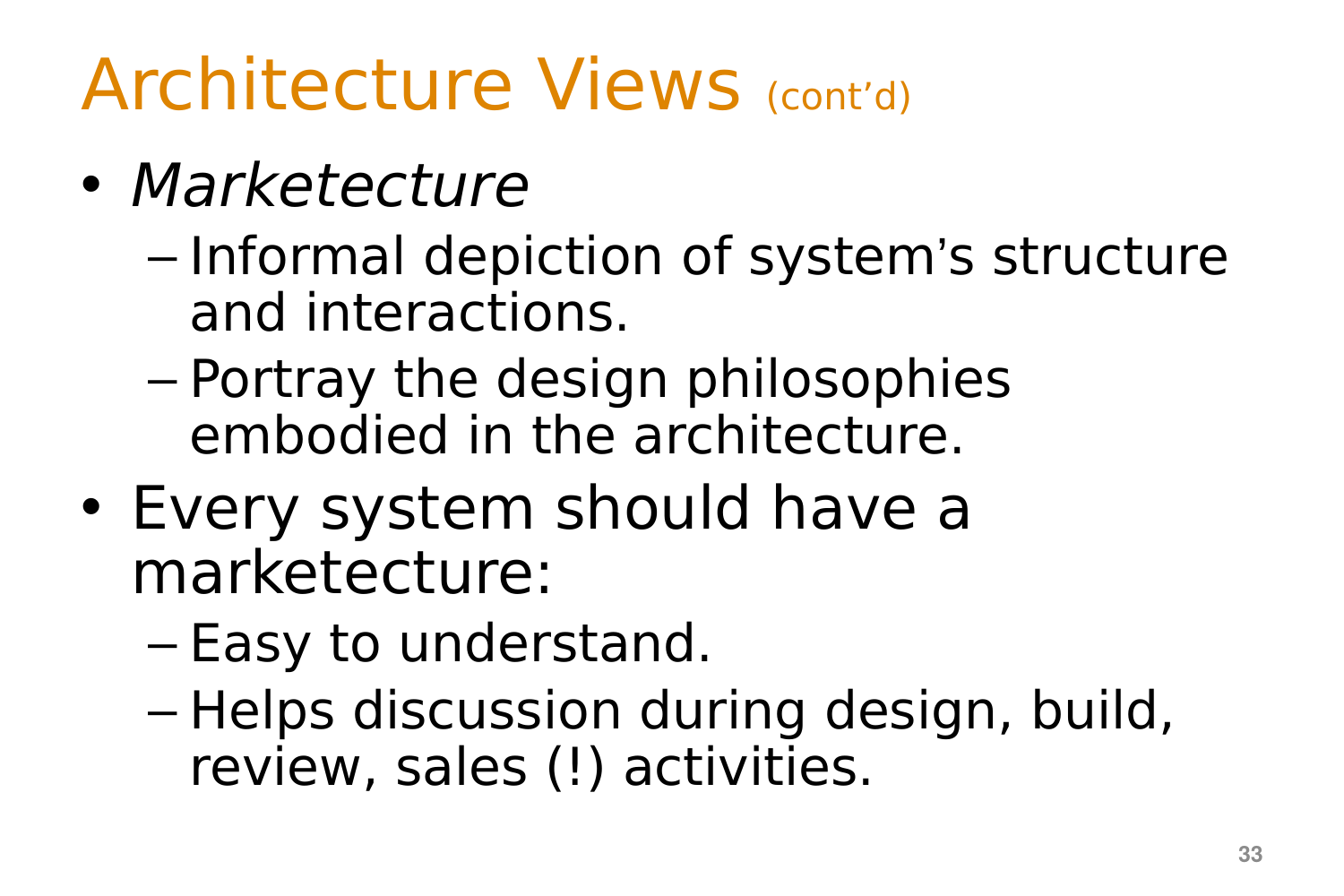

# Architecture Views (cont’d)
Marketecture
Informal depiction of system’s structure and interactions.
Portray the design philosophies embodied in the architecture.
Every system should have a marketecture:
Easy to understand.
Helps discussion during design, build, review, sales (!) activities.
33